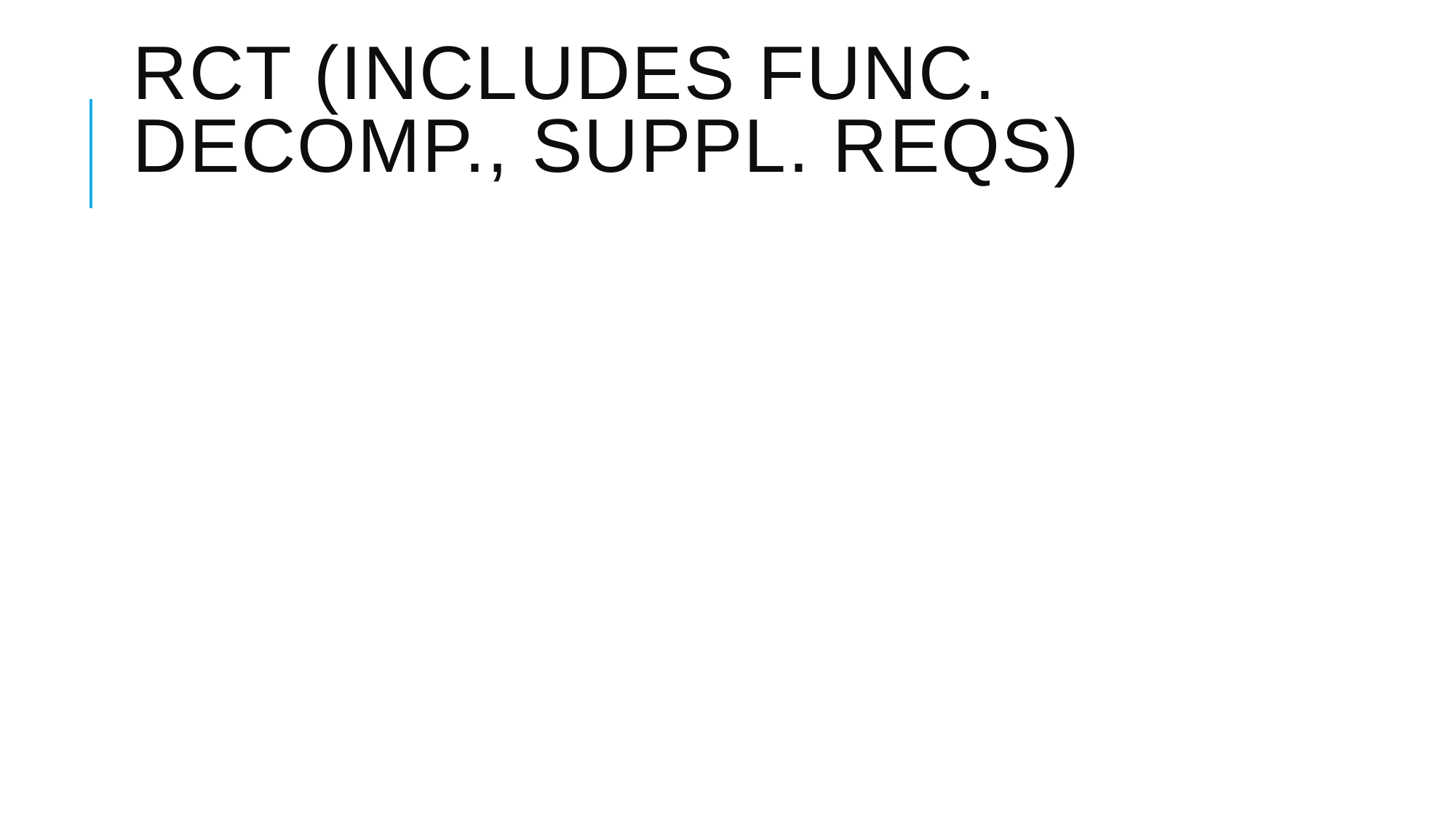

# RCT (includes func. decomp., suppl. reqs)